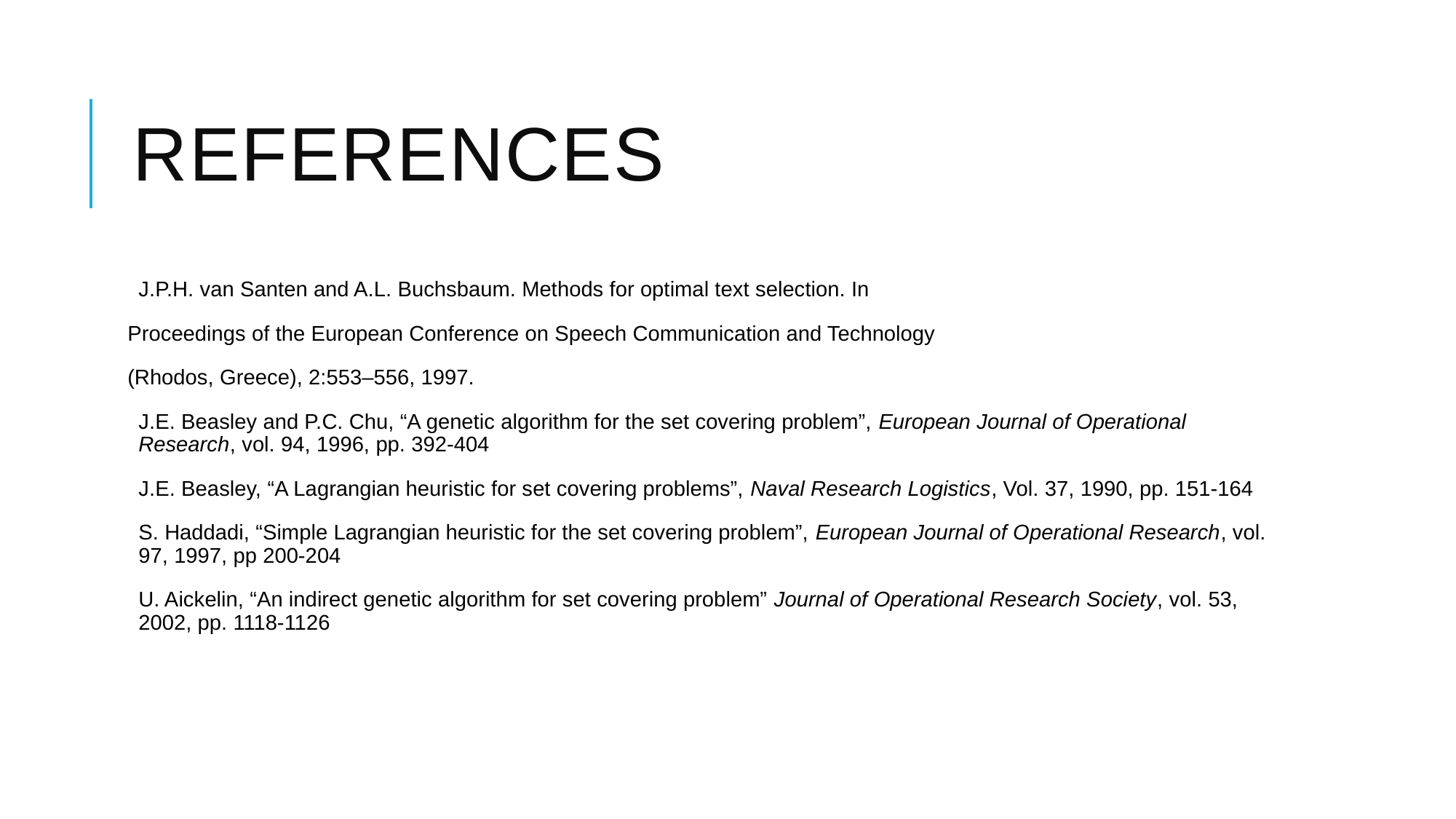

# References
J.P.H. van Santen and A.L. Buchsbaum. Methods for optimal text selection. In
Proceedings of the European Conference on Speech Communication and Technology
(Rhodos, Greece), 2:553–556, 1997.
J.E. Beasley and P.C. Chu, “A genetic algorithm for the set covering problem”, European Journal of Operational Research, vol. 94, 1996, pp. 392-404
J.E. Beasley, “A Lagrangian heuristic for set covering problems”, Naval Research Logistics, Vol. 37, 1990, pp. 151-164
S. Haddadi, “Simple Lagrangian heuristic for the set covering problem”, European Journal of Operational Research, vol. 97, 1997, pp 200-204
U. Aickelin, “An indirect genetic algorithm for set covering problem” Journal of Operational Research Society, vol. 53, 2002, pp. 1118-1126